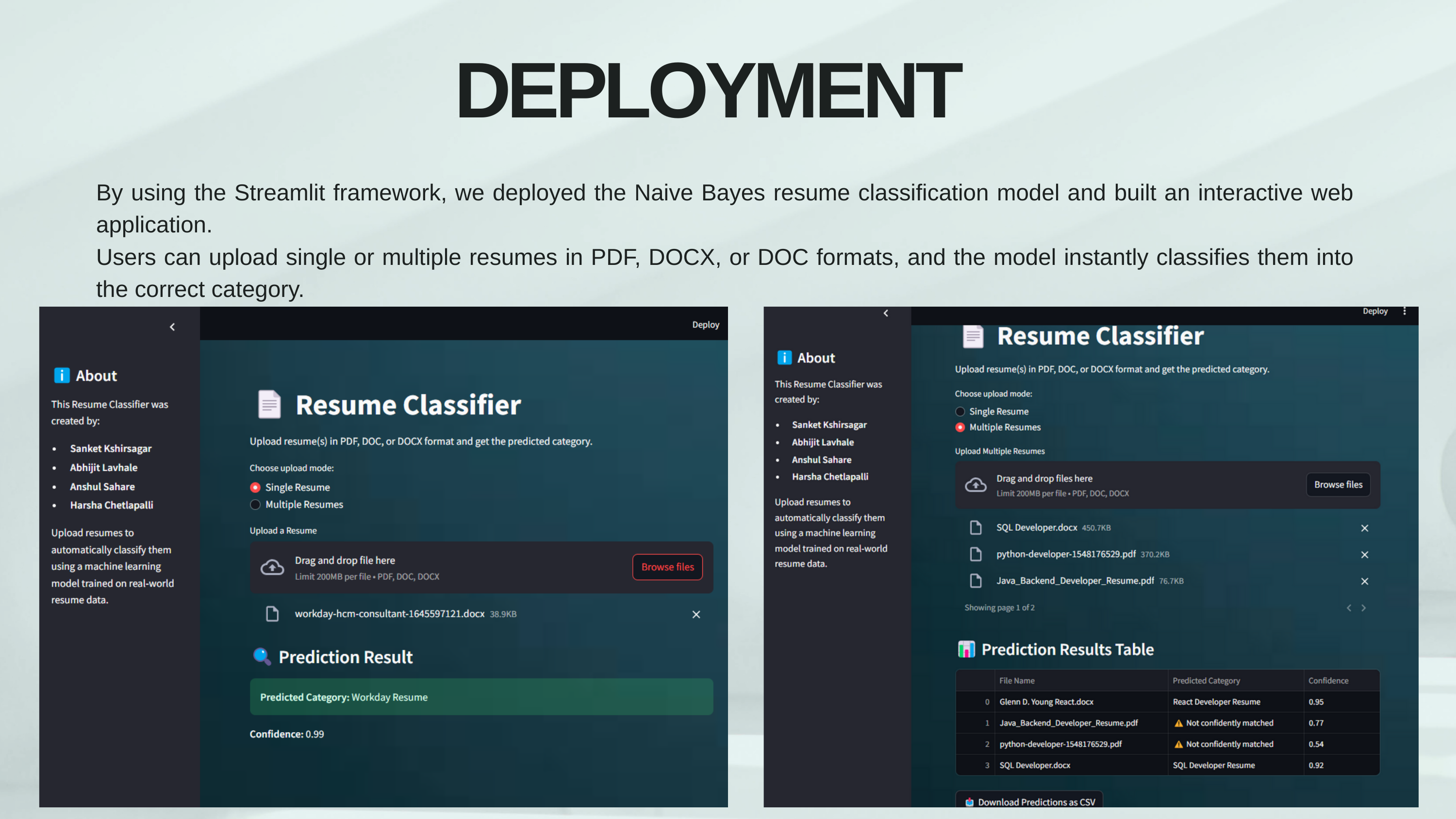

DEPLOYMENT
By using the Streamlit framework, we deployed the Naive Bayes resume classification model and built an interactive web application.
Users can upload single or multiple resumes in PDF, DOCX, or DOC formats, and the model instantly classifies them into the correct category.